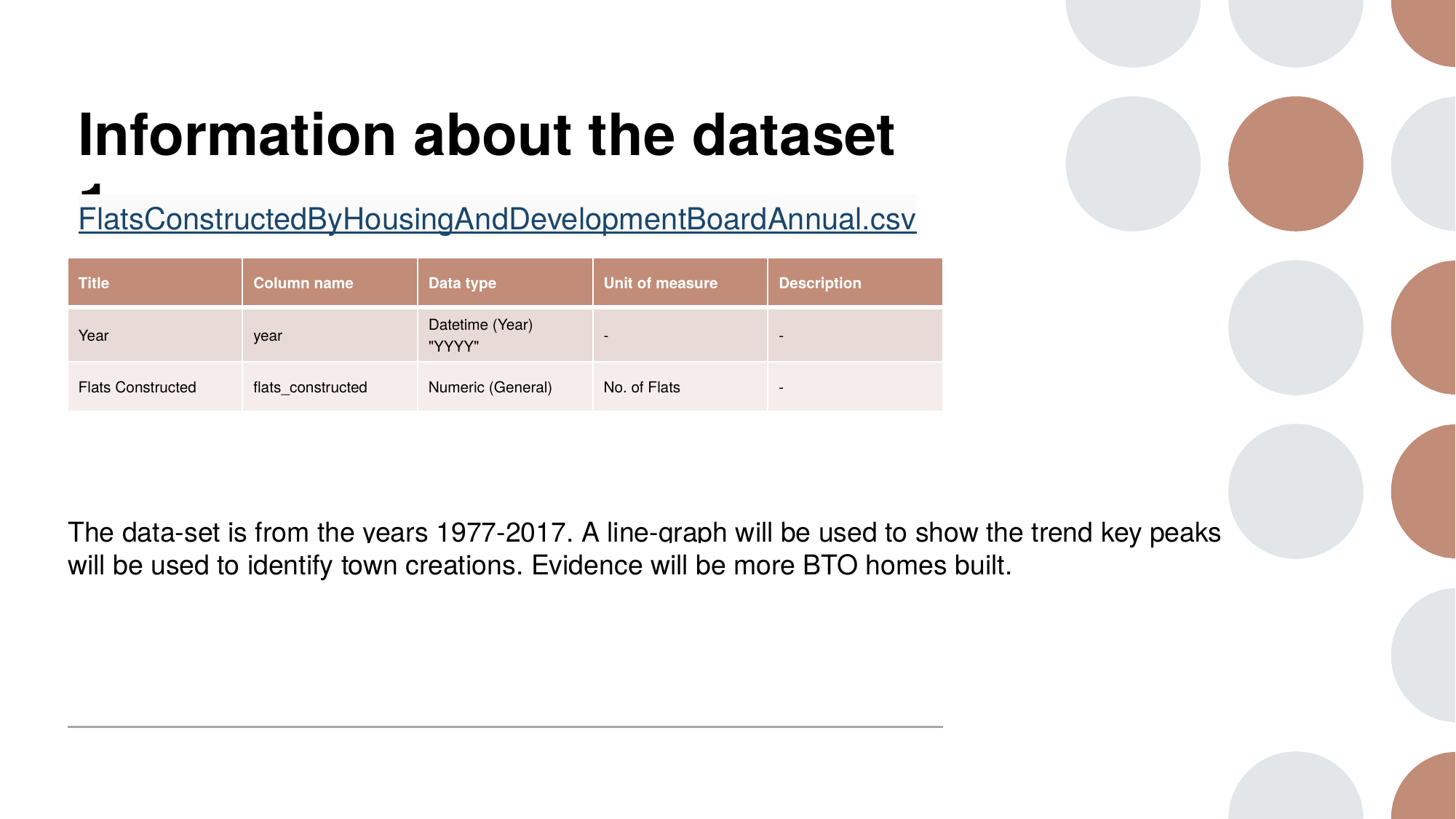

# Information about the dataset 1
FlatsConstructedByHousingAndDevelopmentBoardAnnual.csv
| Title | Column name | Data type | Unit of measure | Description |
| --- | --- | --- | --- | --- |
| Year | year | Datetime (Year) "YYYY" | - | - |
| Flats Constructed | flats\_constructed | Numeric (General) | No. of Flats | - |
The data-set is from the years 1977-2017. A line-graph will be used to show the trend key peaks will be used to identify town creations. Evidence will be more BTO homes built.